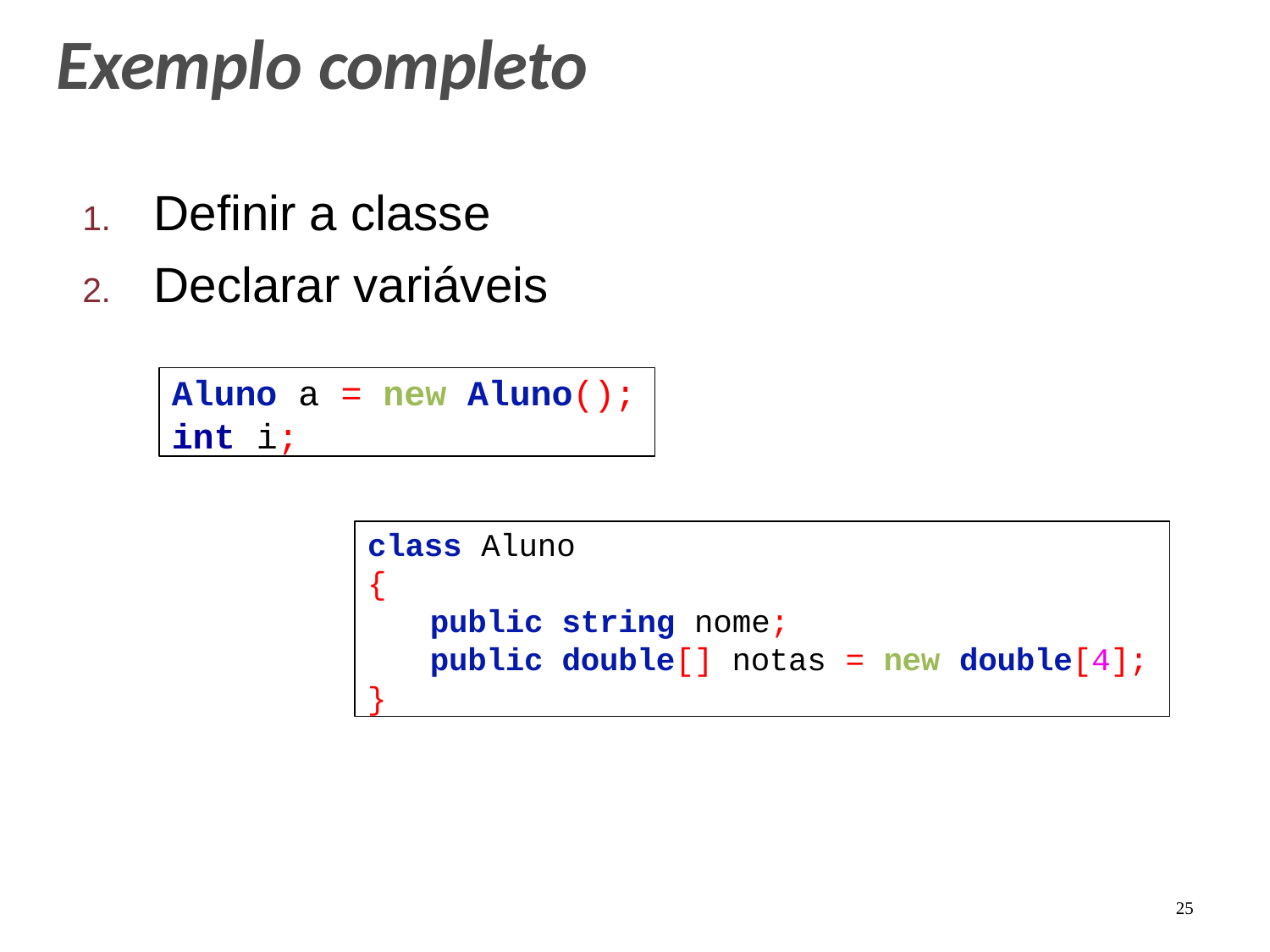

# Exemplo completo
Definir a classe
Declarar variáveis
Aluno a = new Aluno();
int i;
class Aluno
{
public string nome;
public double[] notas = new double[4];
}
25